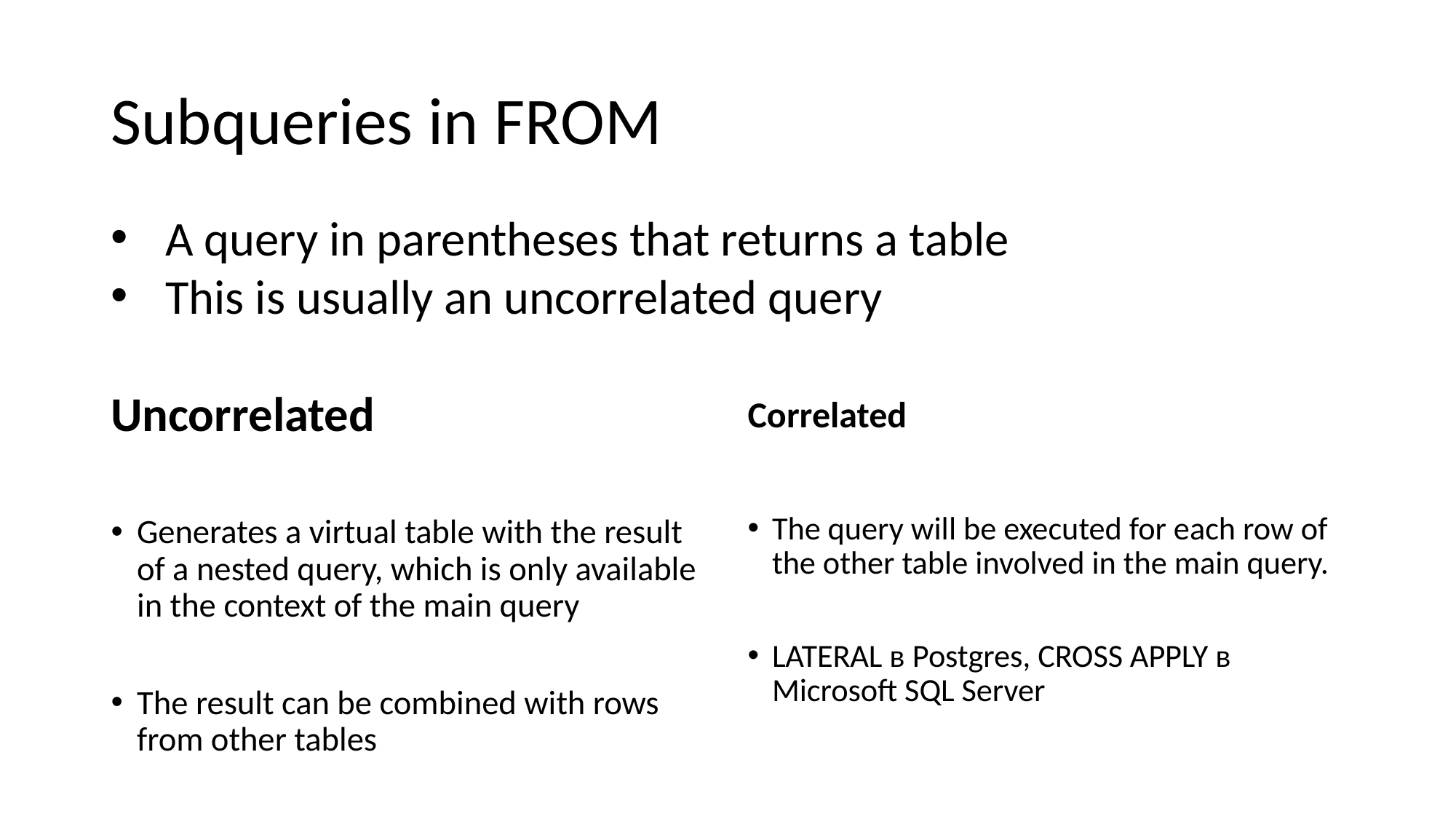

# Subqueries in FROM
A query in parentheses that returns a table
This is usually an uncorrelated query
Correlated
Uncorrelated

The query will be executed for each row of the other table involved in the main query.

LATERAL в Postgres, CROSS APPLY в Microsoft SQL Server

Generates a virtual table with the result of a nested query, which is only available in the context of the main query

The result can be combined with rows from other tables